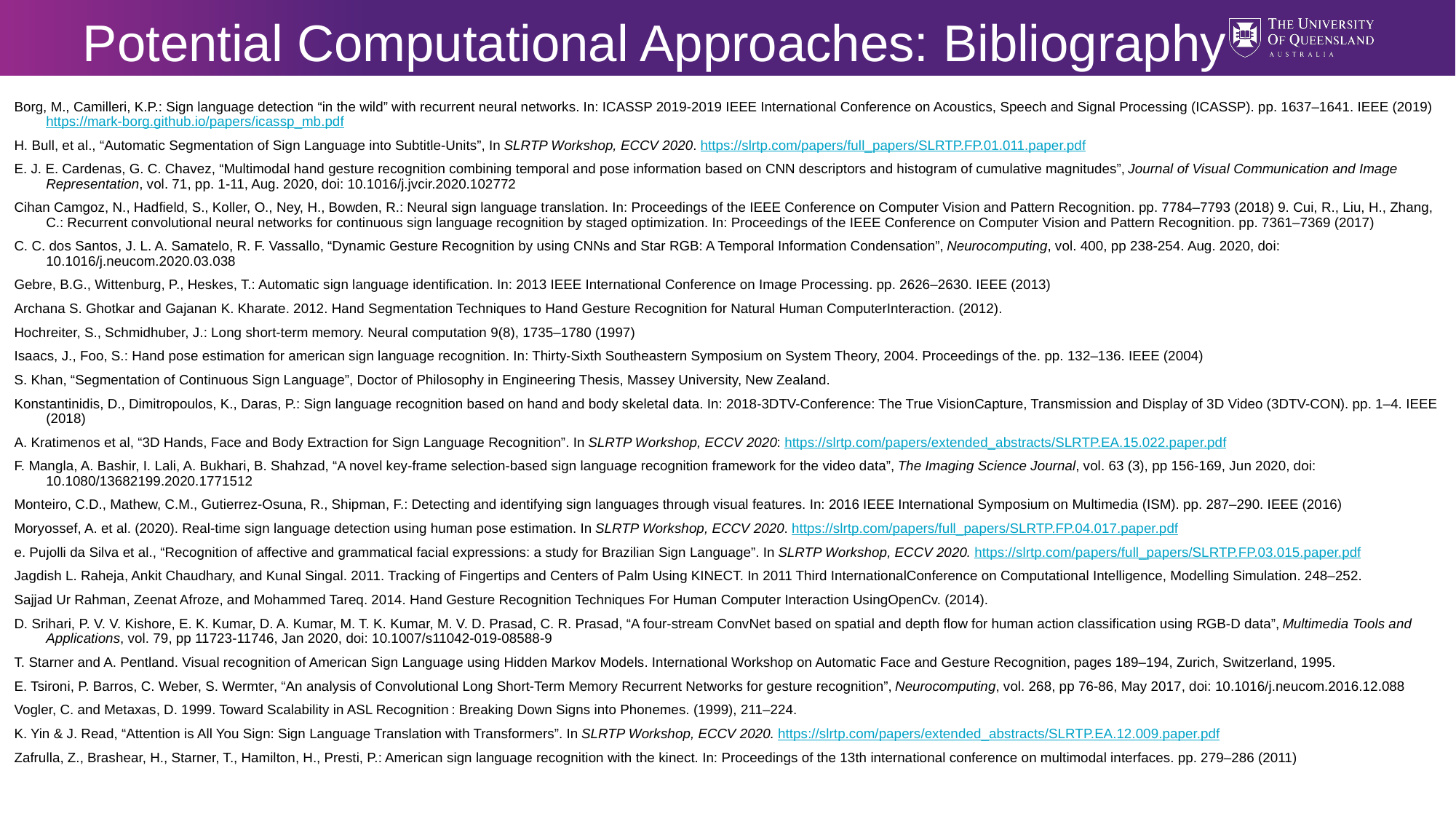

# Potential Computational Approaches: Bibliography
Borg, M., Camilleri, K.P.: Sign language detection “in the wild” with recurrent neural networks. In: ICASSP 2019-2019 IEEE International Conference on Acoustics, Speech and Signal Processing (ICASSP). pp. 1637–1641. IEEE (2019) https://mark-borg.github.io/papers/icassp_mb.pdf
H. Bull, et al., “Automatic Segmentation of Sign Language into Subtitle-Units”, In SLRTP Workshop, ECCV 2020. https://slrtp.com/papers/full_papers/SLRTP.FP.01.011.paper.pdf
E. J. E. Cardenas, G. C. Chavez, “Multimodal hand gesture recognition combining temporal and pose information based on CNN descriptors and histogram of cumulative magnitudes”, Journal of Visual Communication and Image Representation, vol. 71, pp. 1-11, Aug. 2020, doi: 10.1016/j.jvcir.2020.102772
Cihan Camgoz, N., Hadfield, S., Koller, O., Ney, H., Bowden, R.: Neural sign language translation. In: Proceedings of the IEEE Conference on Computer Vision and Pattern Recognition. pp. 7784–7793 (2018) 9. Cui, R., Liu, H., Zhang, C.: Recurrent convolutional neural networks for continuous sign language recognition by staged optimization. In: Proceedings of the IEEE Conference on Computer Vision and Pattern Recognition. pp. 7361–7369 (2017)
C. C. dos Santos, J. L. A. Samatelo, R. F. Vassallo, “Dynamic Gesture Recognition by using CNNs and Star RGB: A Temporal Information Condensation”, Neurocomputing, vol. 400, pp 238-254. Aug. 2020, doi: 10.1016/j.neucom.2020.03.038
Gebre, B.G., Wittenburg, P., Heskes, T.: Automatic sign language identification. In: 2013 IEEE International Conference on Image Processing. pp. 2626–2630. IEEE (2013)
Archana S. Ghotkar and Gajanan K. Kharate. 2012. Hand Segmentation Techniques to Hand Gesture Recognition for Natural Human ComputerInteraction. (2012).
Hochreiter, S., Schmidhuber, J.: Long short-term memory. Neural computation 9(8), 1735–1780 (1997)
Isaacs, J., Foo, S.: Hand pose estimation for american sign language recognition. In: Thirty-Sixth Southeastern Symposium on System Theory, 2004. Proceedings of the. pp. 132–136. IEEE (2004)
S. Khan, “Segmentation of Continuous Sign Language”, Doctor of Philosophy in Engineering Thesis, Massey University, New Zealand.
Konstantinidis, D., Dimitropoulos, K., Daras, P.: Sign language recognition based on hand and body skeletal data. In: 2018-3DTV-Conference: The True VisionCapture, Transmission and Display of 3D Video (3DTV-CON). pp. 1–4. IEEE (2018)
A. Kratimenos et al, “3D Hands, Face and Body Extraction for Sign Language Recognition”. In SLRTP Workshop, ECCV 2020: https://slrtp.com/papers/extended_abstracts/SLRTP.EA.15.022.paper.pdf
F. Mangla, A. Bashir, I. Lali, A. Bukhari, B. Shahzad, “A novel key-frame selection-based sign language recognition framework for the video data”, The Imaging Science Journal, vol. 63 (3), pp 156-169, Jun 2020, doi: 10.1080/13682199.2020.1771512
Monteiro, C.D., Mathew, C.M., Gutierrez-Osuna, R., Shipman, F.: Detecting and identifying sign languages through visual features. In: 2016 IEEE International Symposium on Multimedia (ISM). pp. 287–290. IEEE (2016)
Moryossef, A. et al. (2020). Real-time sign language detection using human pose estimation. In SLRTP Workshop, ECCV 2020. https://slrtp.com/papers/full_papers/SLRTP.FP.04.017.paper.pdf
e. Pujolli da Silva et al., “Recognition of affective and grammatical facial expressions: a study for Brazilian Sign Language”. In SLRTP Workshop, ECCV 2020. https://slrtp.com/papers/full_papers/SLRTP.FP.03.015.paper.pdf
Jagdish L. Raheja, Ankit Chaudhary, and Kunal Singal. 2011. Tracking of Fingertips and Centers of Palm Using KINECT. In 2011 Third InternationalConference on Computational Intelligence, Modelling Simulation. 248–252.
Sajjad Ur Rahman, Zeenat Afroze, and Mohammed Tareq. 2014. Hand Gesture Recognition Techniques For Human Computer Interaction UsingOpenCv. (2014).
D. Srihari, P. V. V. Kishore, E. K. Kumar, D. A. Kumar, M. T. K. Kumar, M. V. D. Prasad, C. R. Prasad, “A four-stream ConvNet based on spatial and depth flow for human action classification using RGB-D data”, Multimedia Tools and Applications, vol. 79, pp 11723-11746, Jan 2020, doi: 10.1007/s11042-019-08588-9
T. Starner and A. Pentland. Visual recognition of American Sign Language using Hidden Markov Models. International Workshop on Automatic Face and Gesture Recognition, pages 189–194, Zurich, Switzerland, 1995.
E. Tsironi, P. Barros, C. Weber, S. Wermter, “An analysis of Convolutional Long Short-Term Memory Recurrent Networks for gesture recognition”, Neurocomputing, vol. 268, pp 76-86, May 2017, doi: 10.1016/j.neucom.2016.12.088
Vogler, C. and Metaxas, D. 1999. Toward Scalability in ASL Recognition : Breaking Down Signs into Phonemes. (1999), 211–224.
K. Yin & J. Read, “Attention is All You Sign: Sign Language Translation with Transformers”. In SLRTP Workshop, ECCV 2020. https://slrtp.com/papers/extended_abstracts/SLRTP.EA.12.009.paper.pdf
Zafrulla, Z., Brashear, H., Starner, T., Hamilton, H., Presti, P.: American sign language recognition with the kinect. In: Proceedings of the 13th international conference on multimodal interfaces. pp. 279–286 (2011)